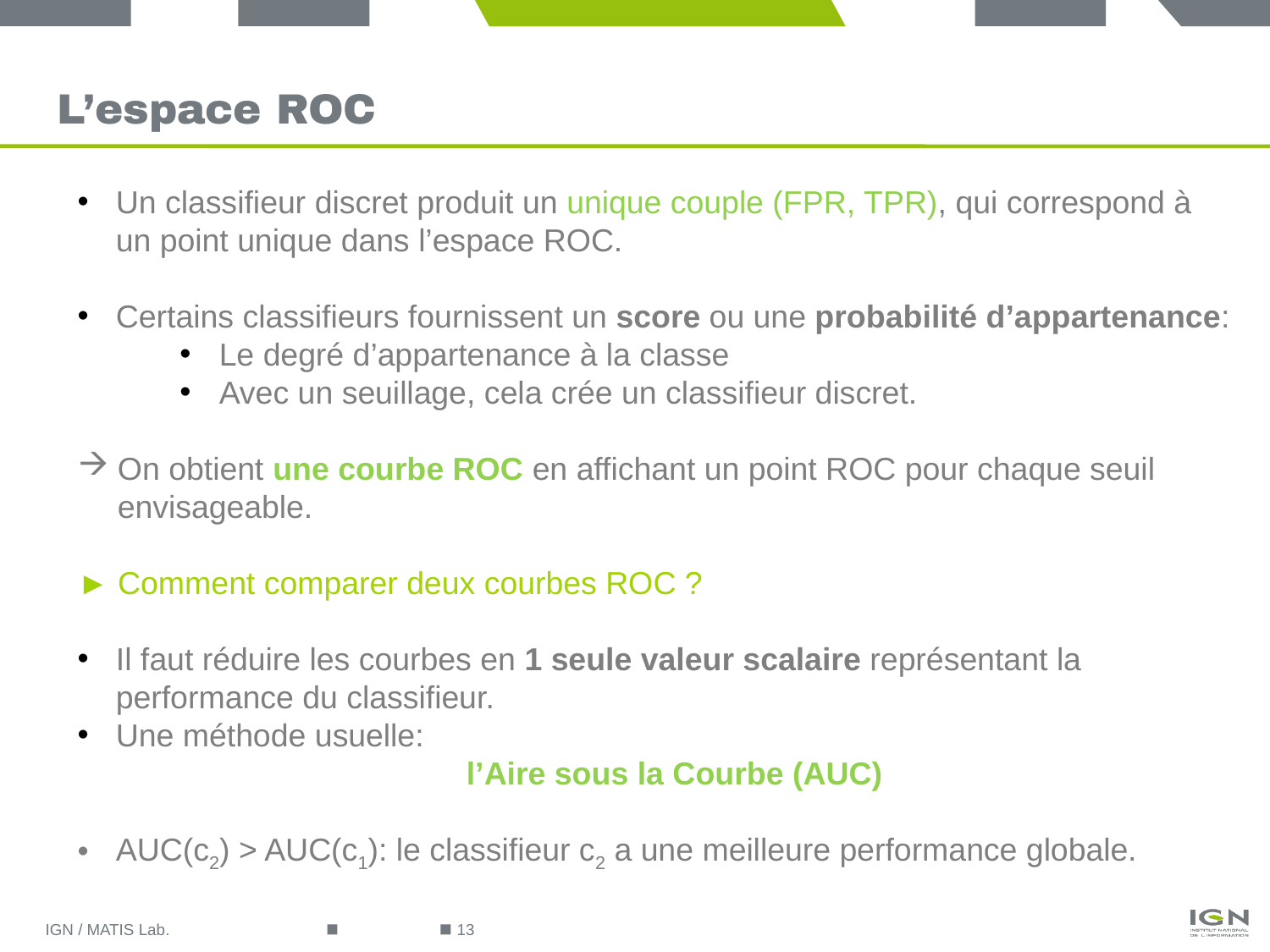

L’espace ROC
Un classifieur discret produit un unique couple (FPR, TPR), qui correspond à un point unique dans l’espace ROC.

Certains classifieurs fournissent un score ou une probabilité d’appartenance:
Le degré d’appartenance à la classe
Avec un seuillage, cela crée un classifieur discret.

On obtient une courbe ROC en affichant un point ROC pour chaque seuil envisageable.

► Comment comparer deux courbes ROC ?

Il faut réduire les courbes en 1 seule valeur scalaire représentant la performance du classifieur.
Une méthode usuelle:
	l’Aire sous la Courbe (AUC)

AUC(c2) > AUC(c1): le classifieur c2 a une meilleure performance globale.

IGN / MATIS Lab.
13